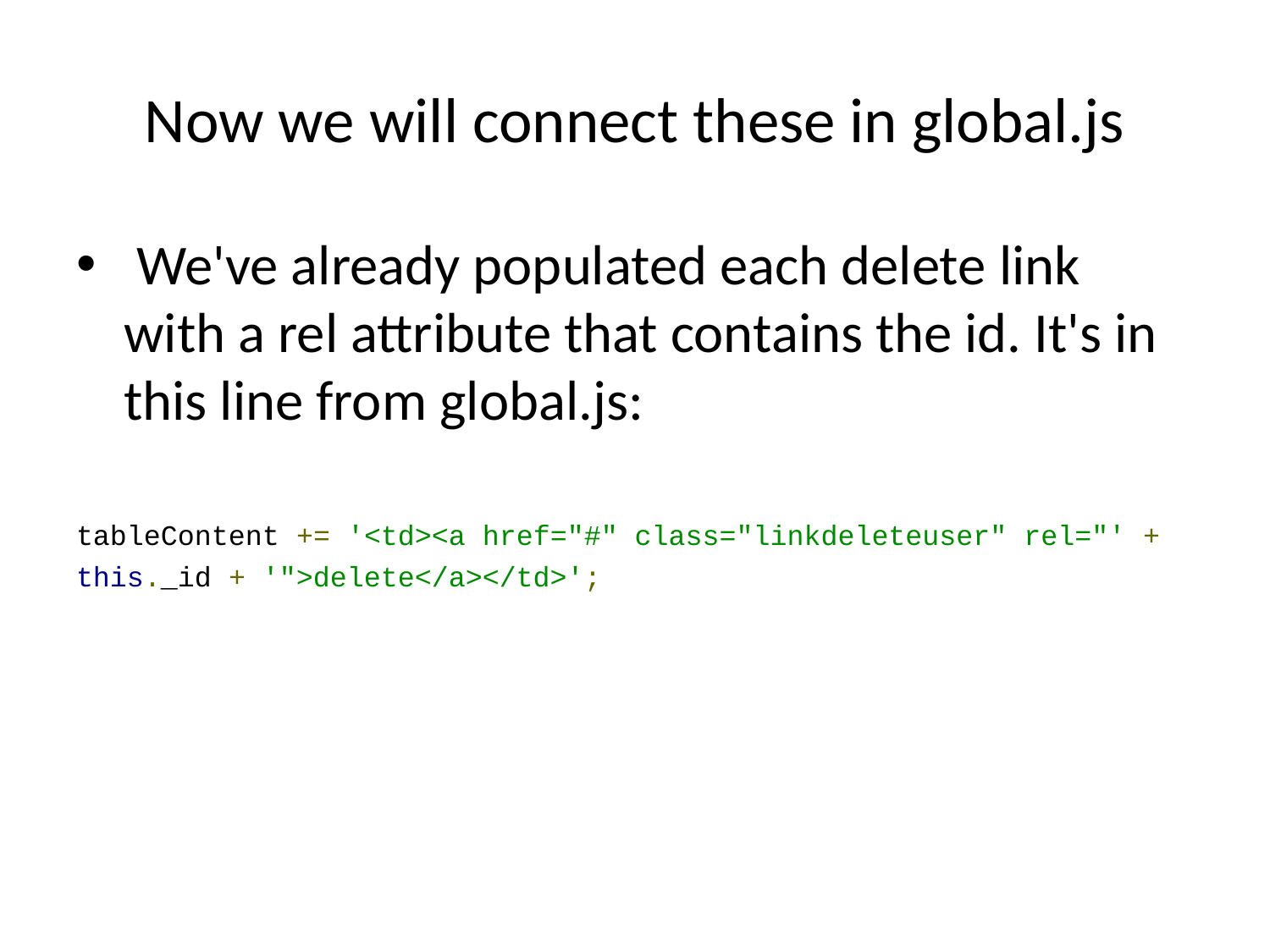

# Now we will connect these in global.js
 We've already populated each delete link with a rel attribute that contains the id. It's in this line from global.js:

tableContent += '<td><a href="#" class="linkdeleteuser" rel="' + this._id + '">delete</a></td>';